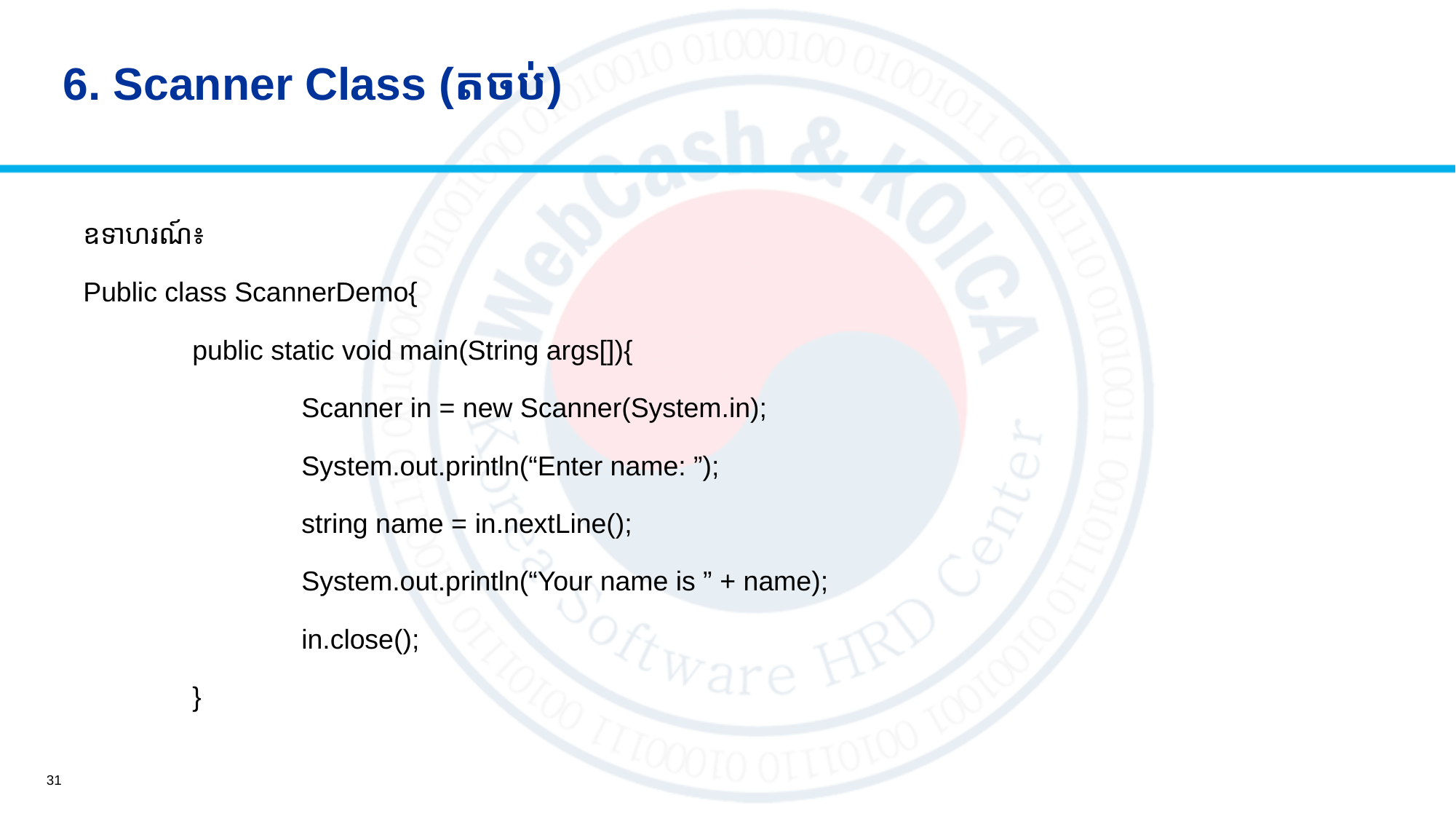

# 6. Scanner Class (តចប់)
ឧទាហរណ៍៖
Public class ScannerDemo{
	public static void main(String args[]){
		Scanner in = new Scanner(System.in);
		System.out.println(“Enter name: ”);
		string name = in.nextLine();
		System.out.println(“Your name is ” + name);
		in.close();
	}
31